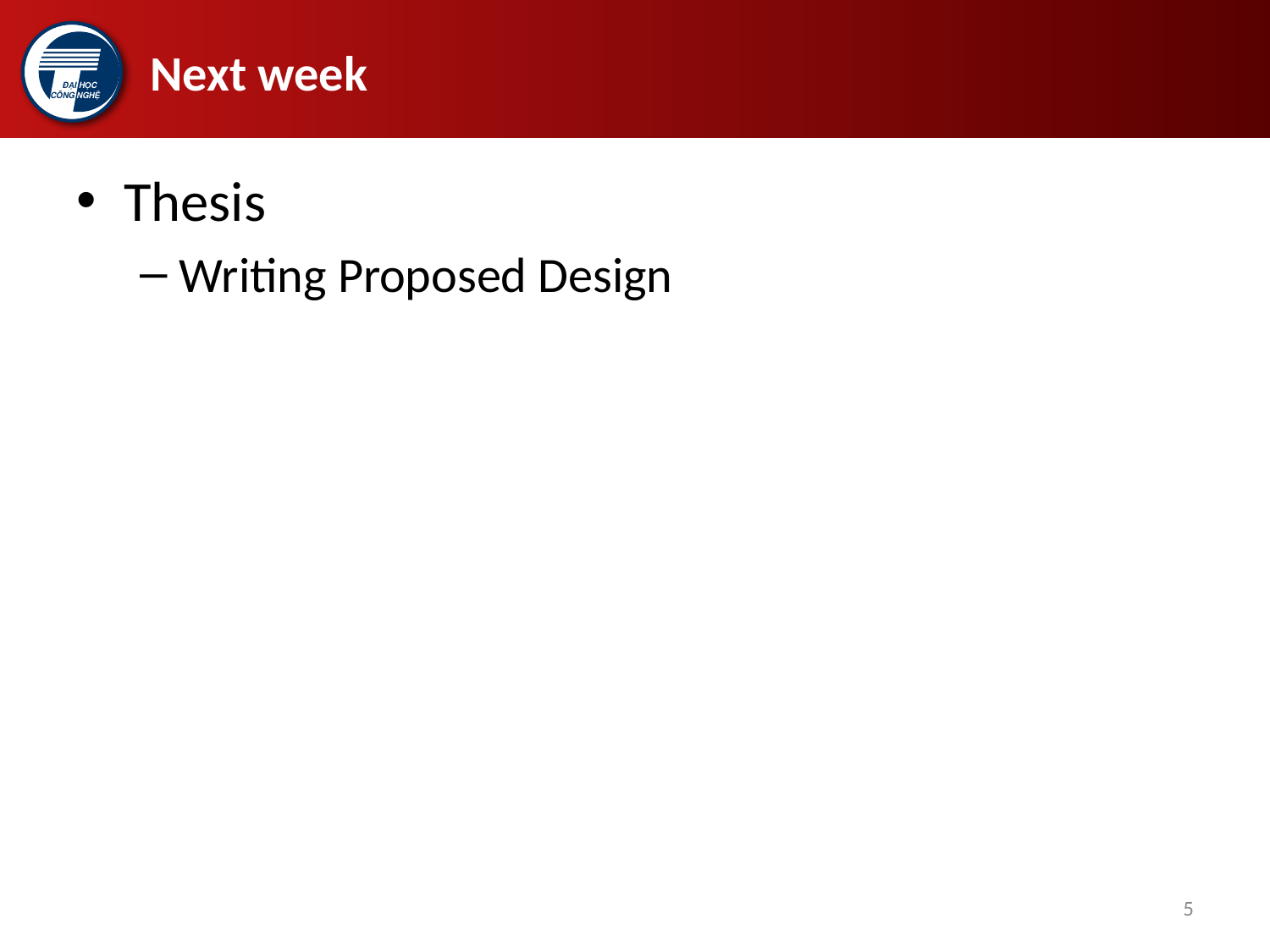

# Next week
Thesis
Writing Proposed Design
5